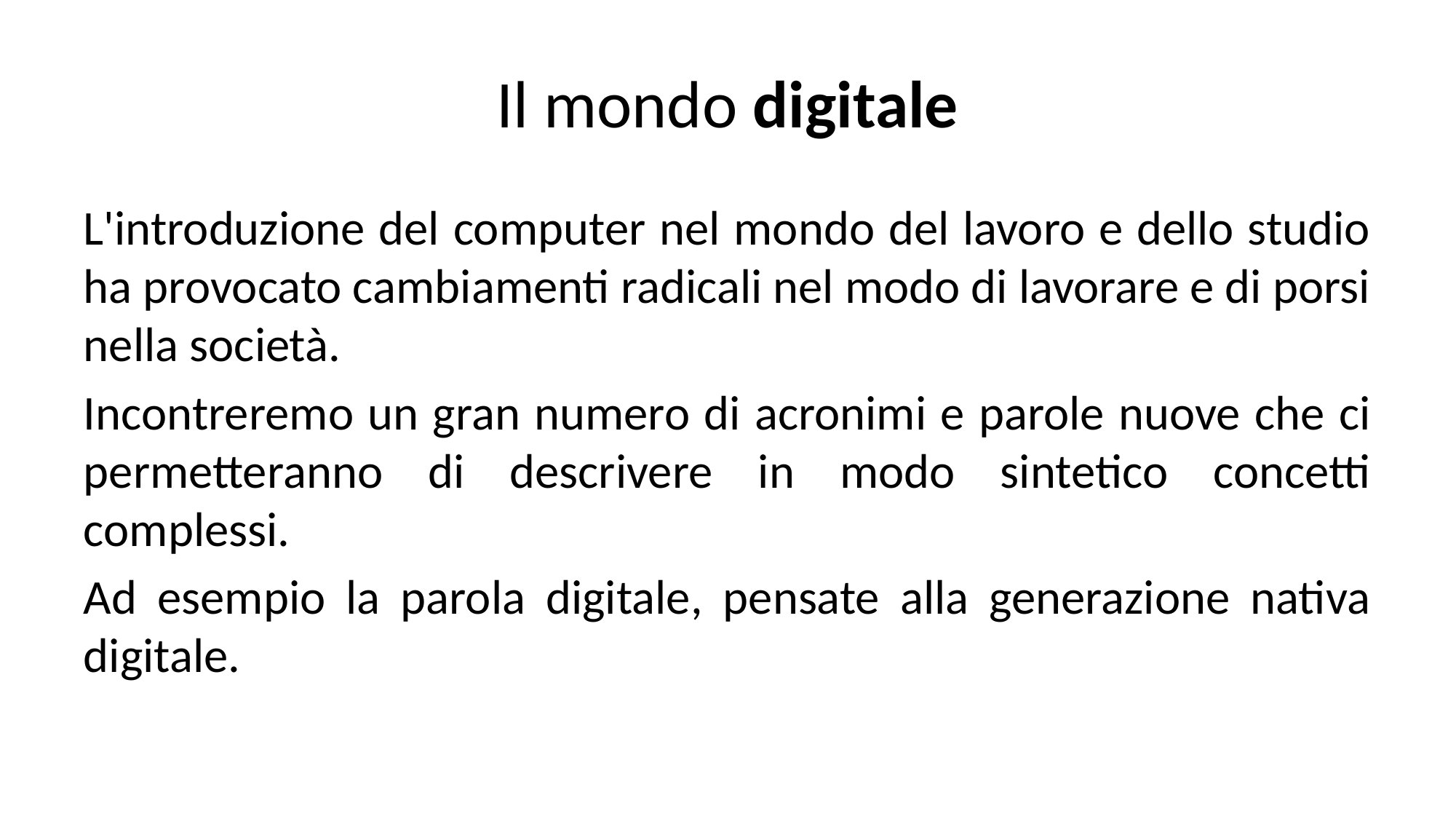

# Il mondo digitale
L'introduzione del computer nel mondo del lavoro e dello studio ha provocato cambiamenti radicali nel modo di lavorare e di porsi nella società.
Incontreremo un gran numero di acronimi e parole nuove che ci permetteranno di descrivere in modo sintetico concetti complessi.
Ad esempio la parola digitale, pensate alla generazione nativa digitale.